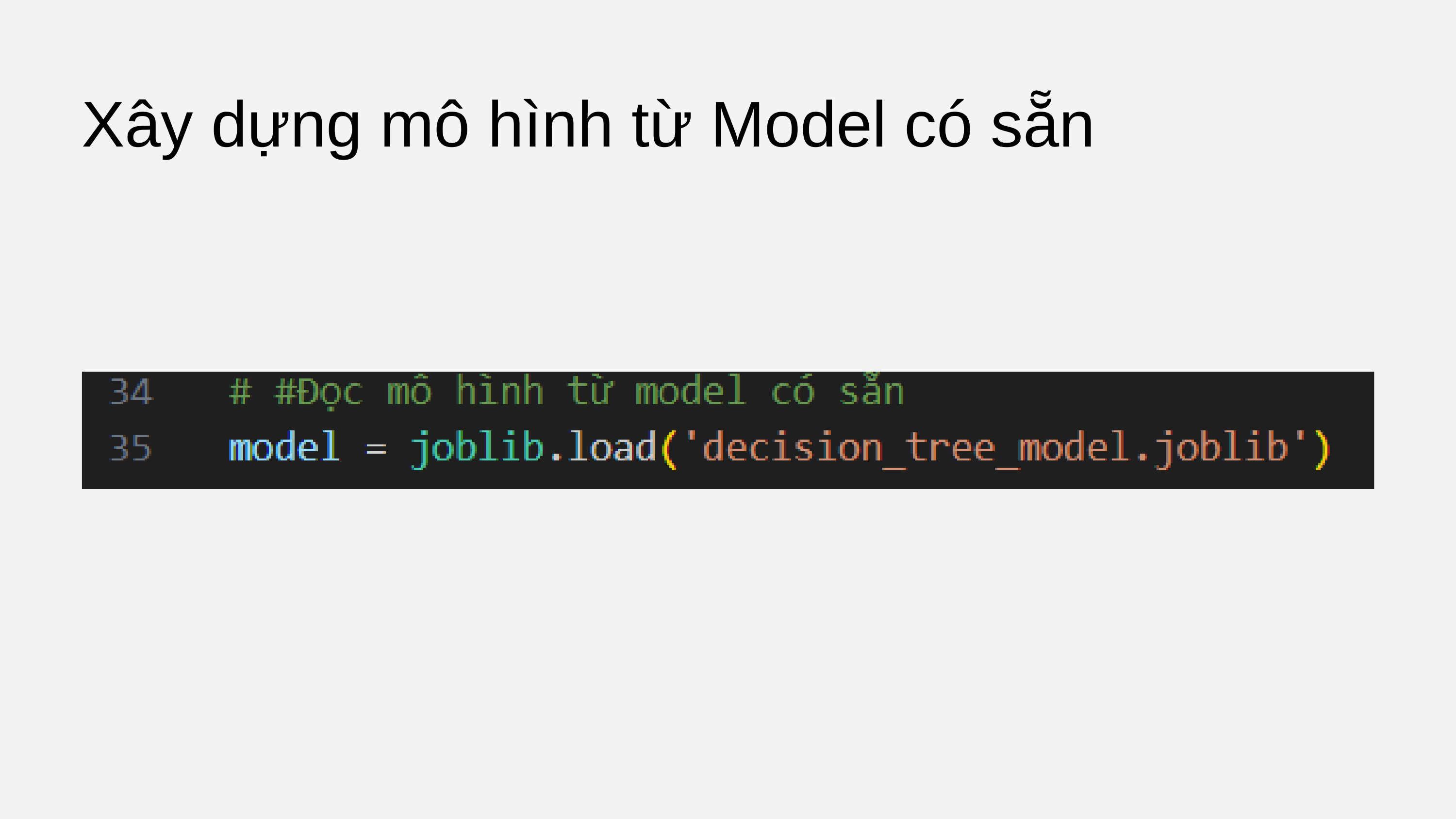

Xây dựng mô hình từ Model có sẵn